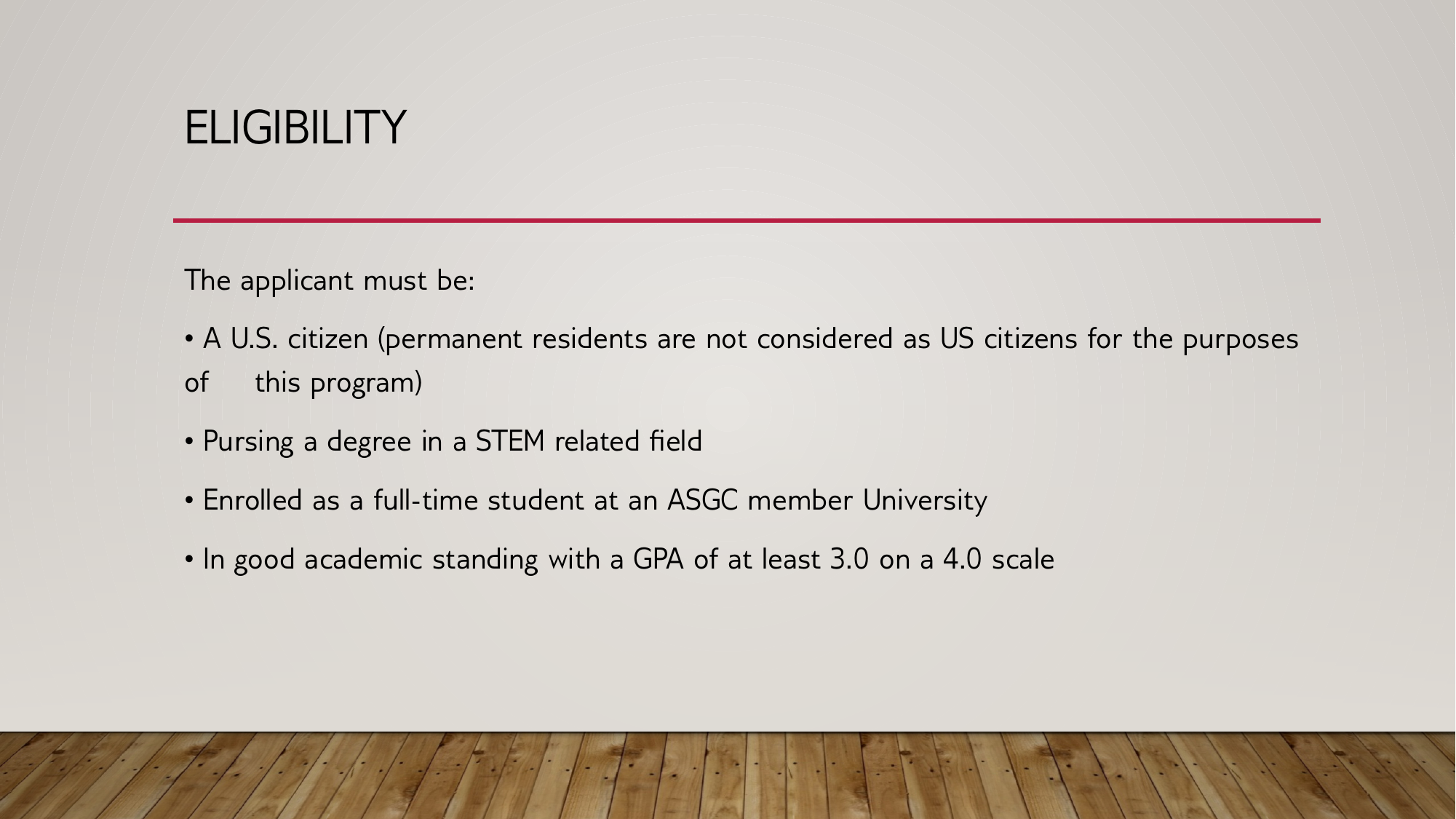

# eligibility
The applicant must be:
• A U.S. citizen (permanent residents are not considered as US citizens for the purposes of     this program)
• Pursing a degree in a STEM related field
• Enrolled as a full-time student at an ASGC member University
• In good academic standing with a GPA of at least 3.0 on a 4.0 scale